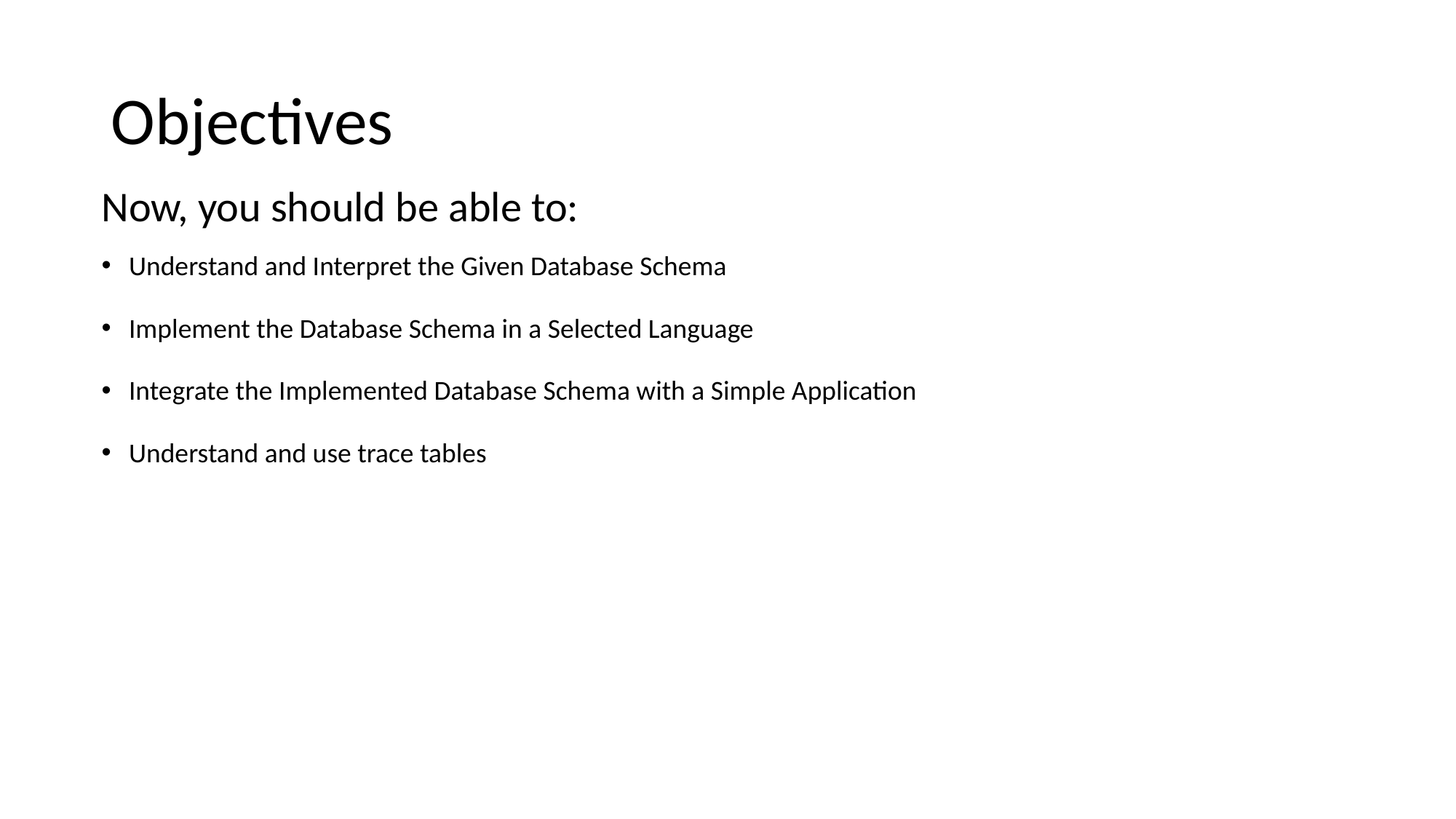

# Objectives
Now, you should be able to:
Understand and Interpret the Given Database Schema
Implement the Database Schema in a Selected Language
Integrate the Implemented Database Schema with a Simple Application
Understand and use trace tables